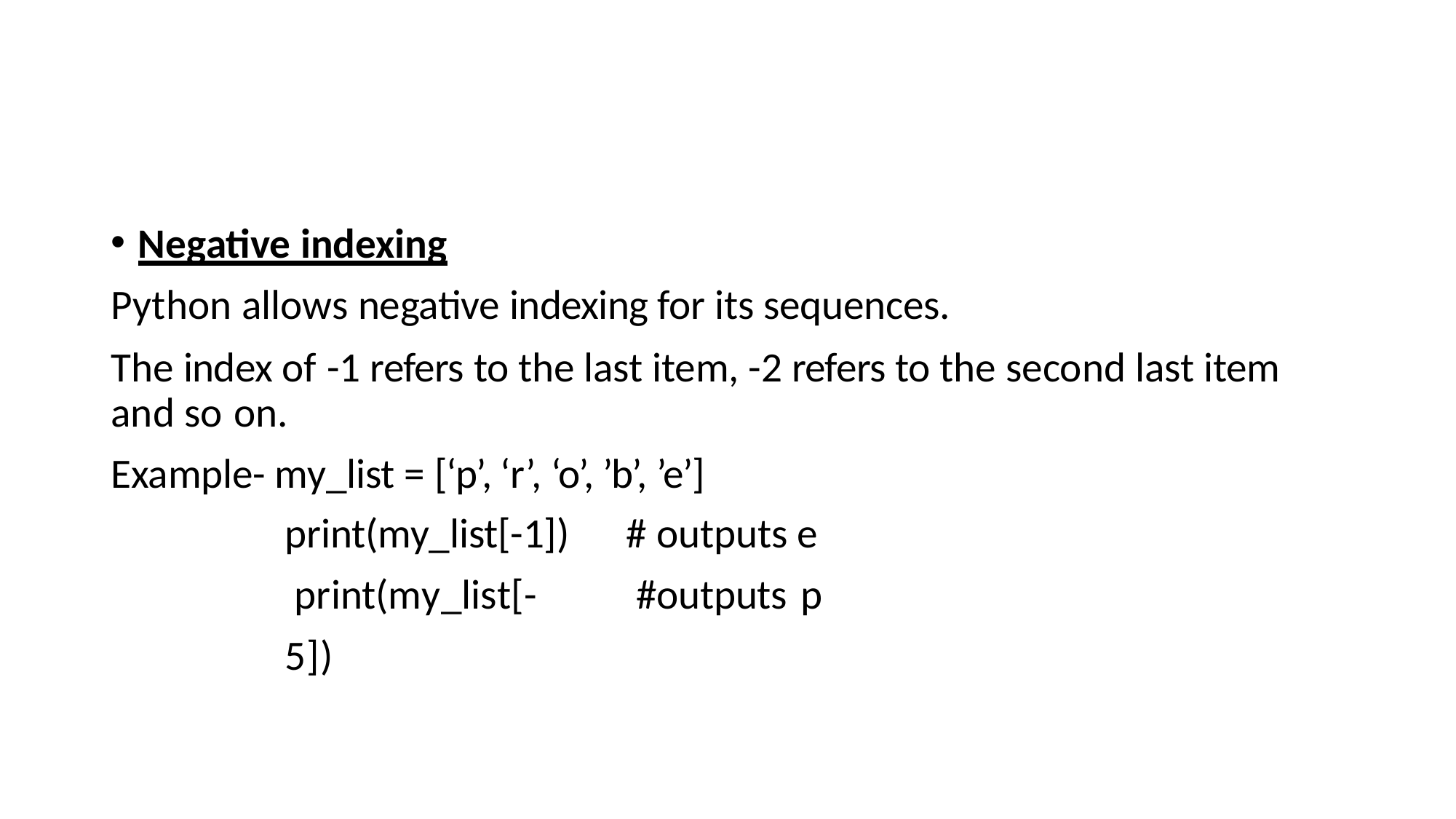

Negative indexing
Python allows negative indexing for its sequences.
The index of -1 refers to the last item, -2 refers to the second last item  and so on.
Example- my_list = [‘p’, ‘r’, ‘o’, ’b’, ’e’]
print(my_list[-1])  print(my_list[-5])
# outputs e  #outputs p